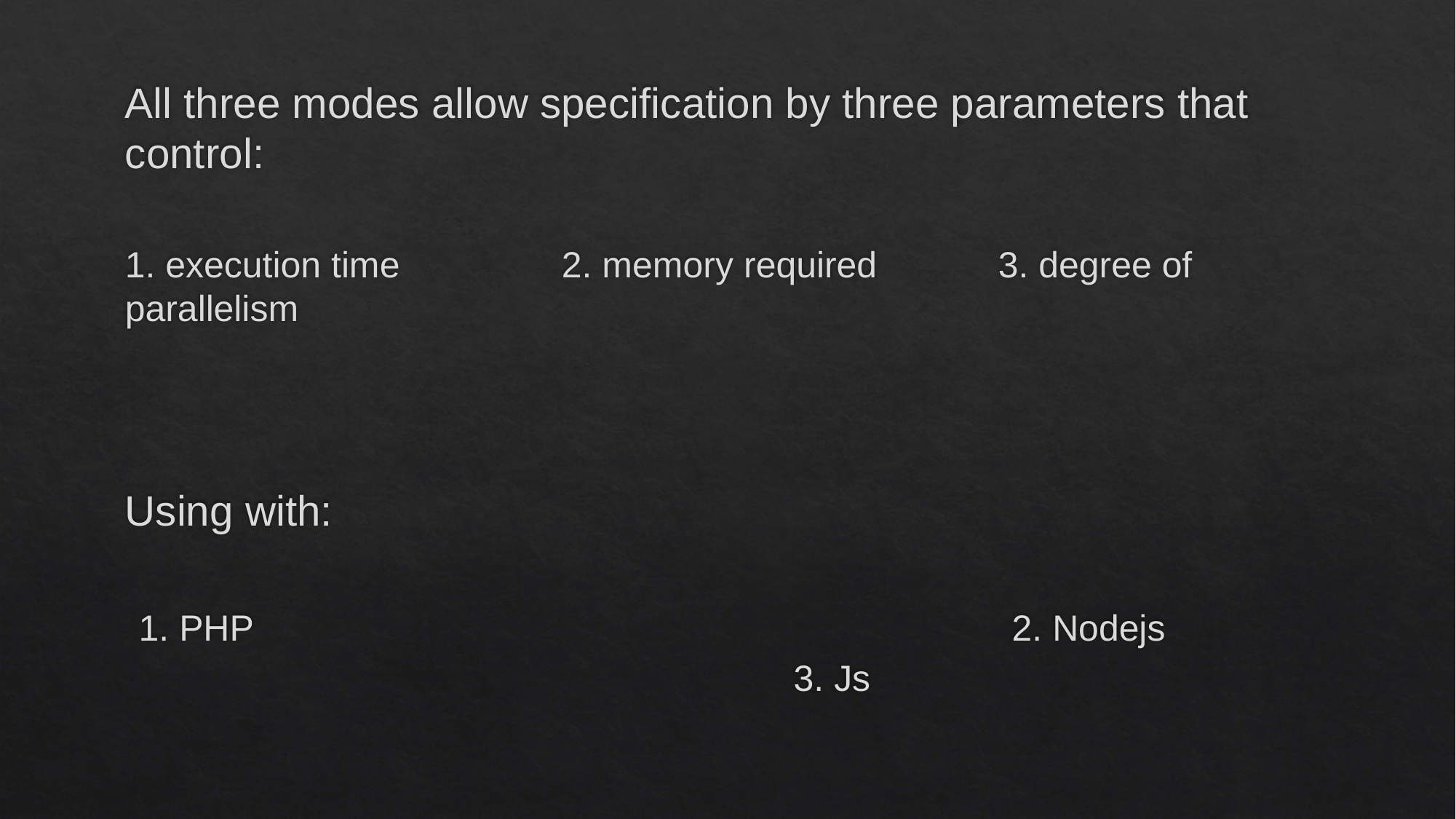

All three modes allow specification by three parameters that control:

1. execution time 		2. memory required 		3. degree of parallelism

Using with:

1. PHP 							2. Nodejs							3. Js